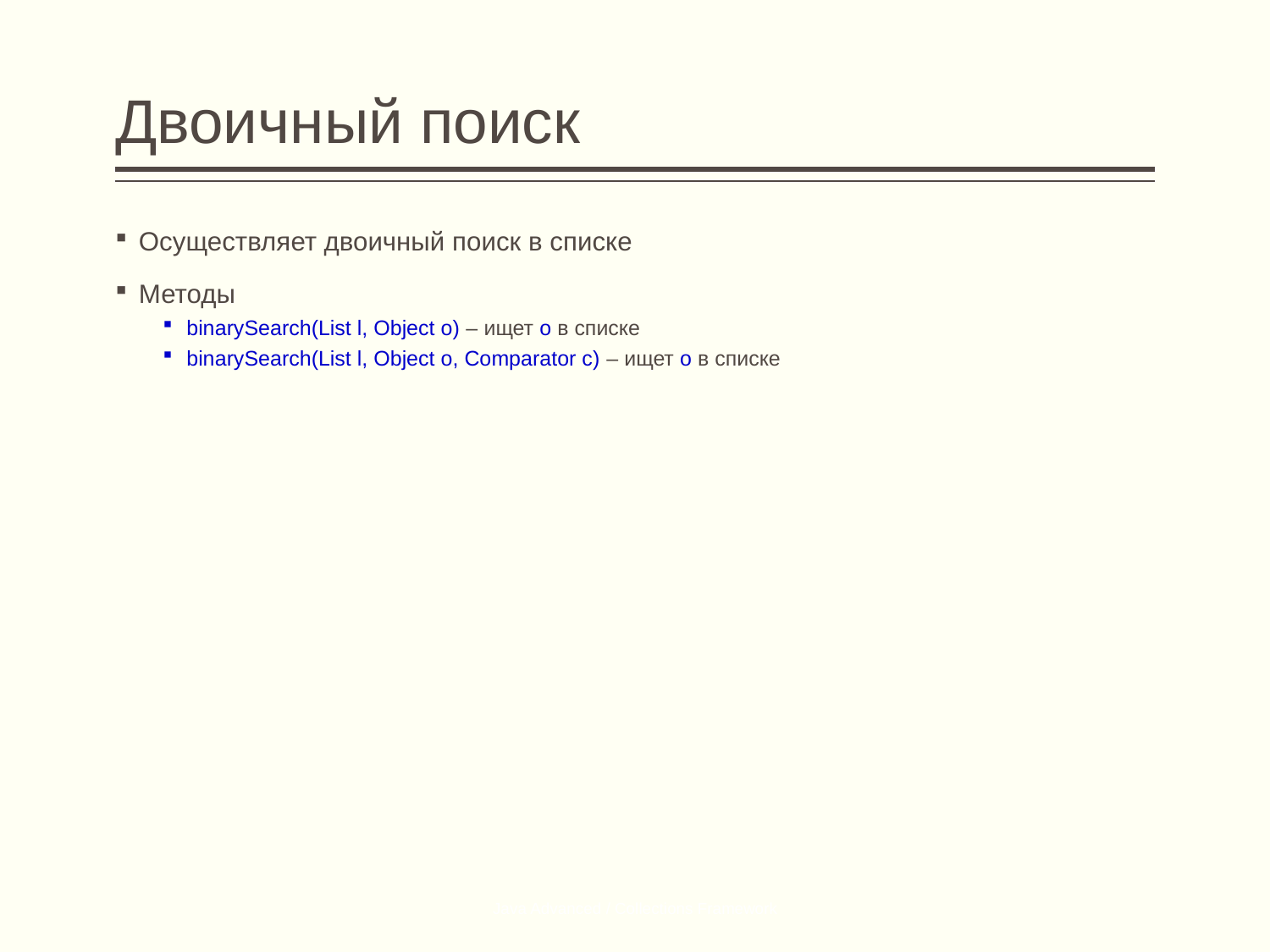

# Двоичный поиск
Осуществляет двоичный поиск в списке
Методы
binarySearch(List l, Object o) – ищет o в списке
binarySearch(List l, Object o, Comparator c) – ищет o в списке

Java Advanced / Collections Framework